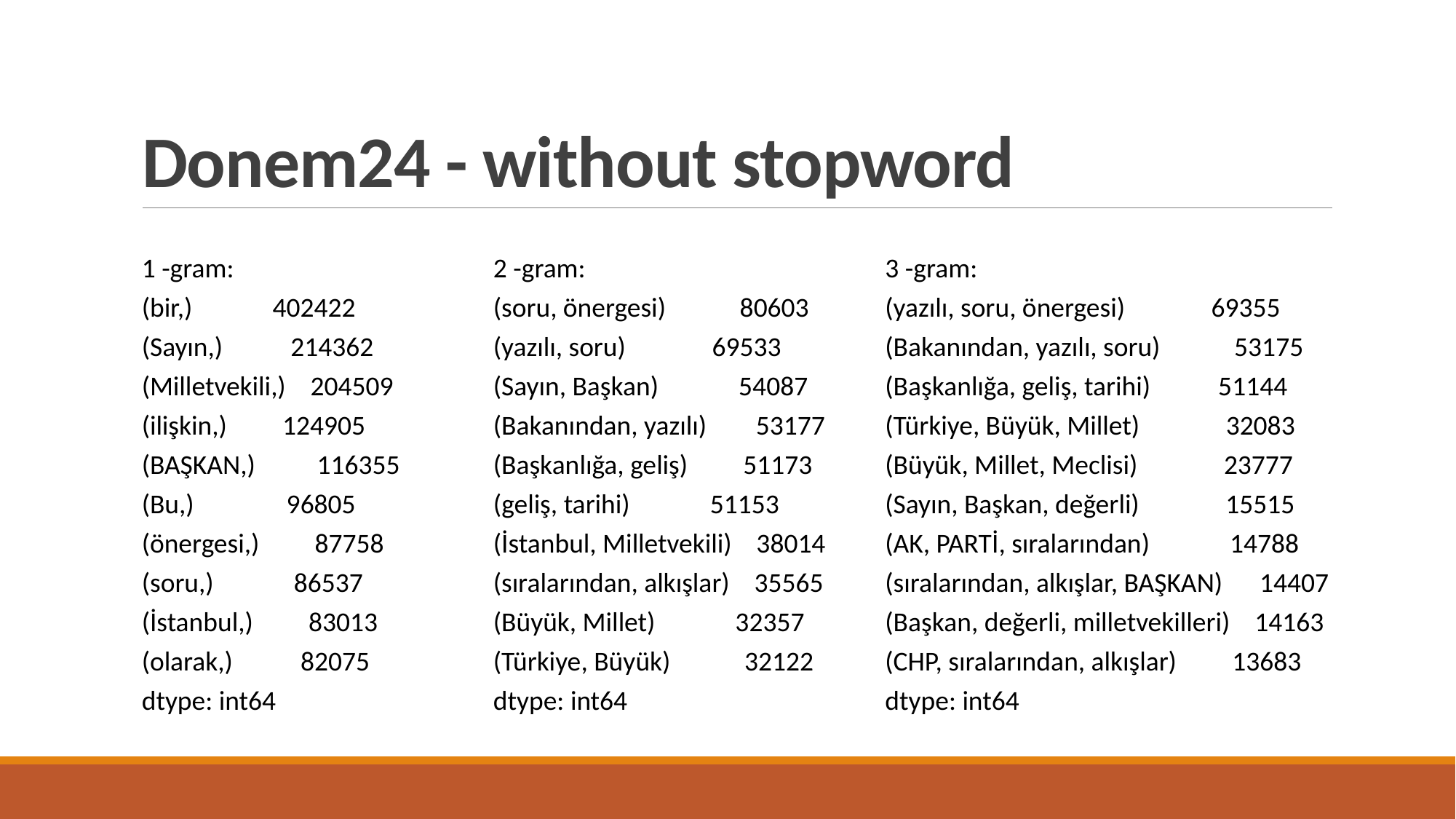

# Donem24 - without stopword
1 -gram:
(bir,)             402422
(Sayın,)           214362
(Milletvekili,)    204509
(ilişkin,)         124905
(BAŞKAN,)          116355
(Bu,)               96805
(önergesi,)         87758
(soru,)             86537
(İstanbul,)         83013
(olarak,)           82075
dtype: int64
2 -gram:
(soru, önergesi)            80603
(yazılı, soru)              69533
(Sayın, Başkan)             54087
(Bakanından, yazılı)        53177
(Başkanlığa, geliş)         51173
(geliş, tarihi)             51153
(İstanbul, Milletvekili)    38014
(sıralarından, alkışlar)    35565
(Büyük, Millet)             32357
(Türkiye, Büyük)            32122
dtype: int64
3 -gram:
(yazılı, soru, önergesi)              69355
(Bakanından, yazılı, soru)            53175
(Başkanlığa, geliş, tarihi)           51144
(Türkiye, Büyük, Millet)              32083
(Büyük, Millet, Meclisi)              23777
(Sayın, Başkan, değerli)              15515
(AK, PARTİ, sıralarından)             14788
(sıralarından, alkışlar, BAŞKAN)      14407
(Başkan, değerli, milletvekilleri)    14163
(CHP, sıralarından, alkışlar)         13683
dtype: int64